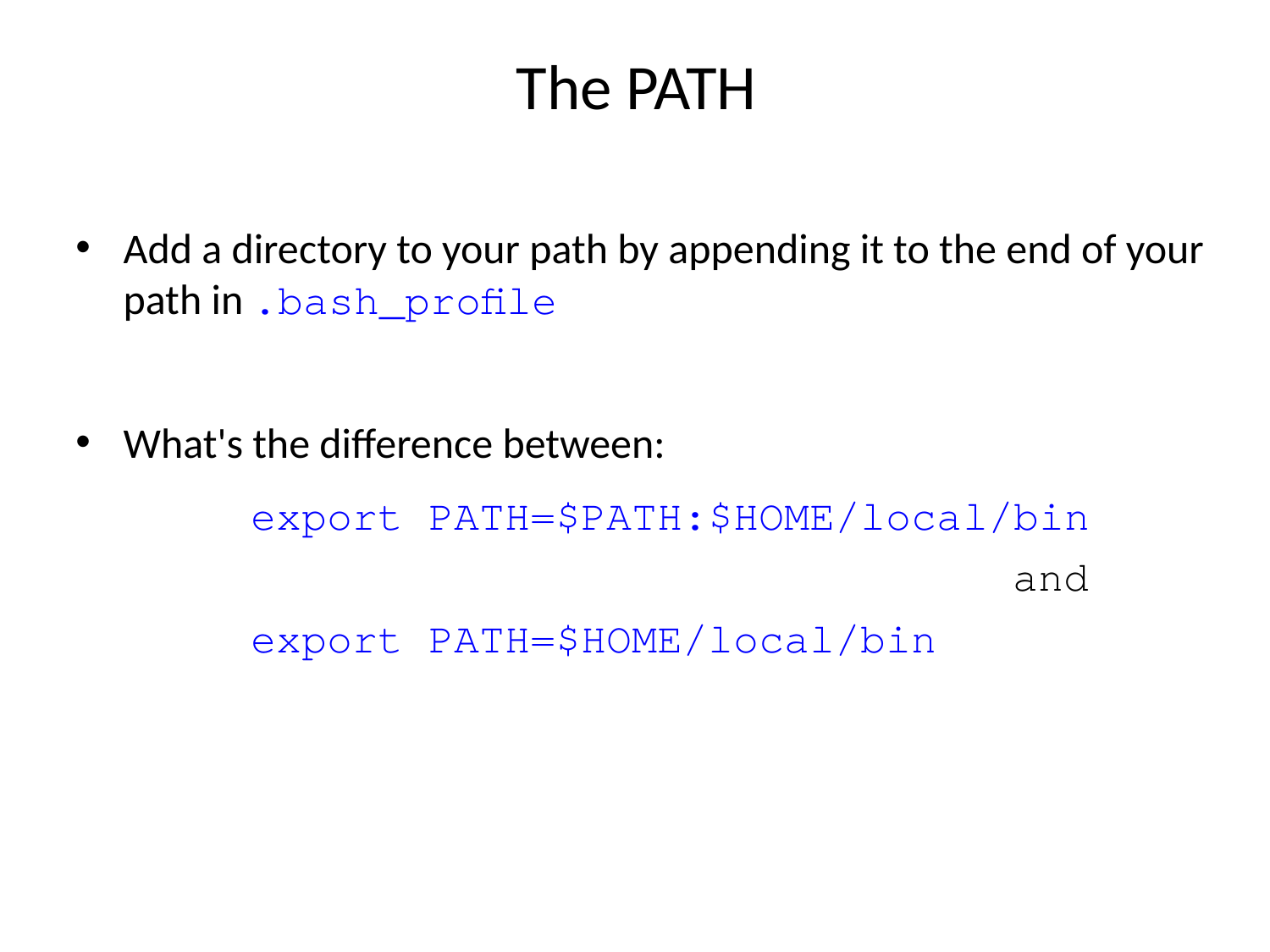

# The PATH
Add a directory to your path by appending it to the end of your path in .bash_profile

What's the difference between:
export PATH=$PATH:$HOME/local/bin
						and
export PATH=$HOME/local/bin